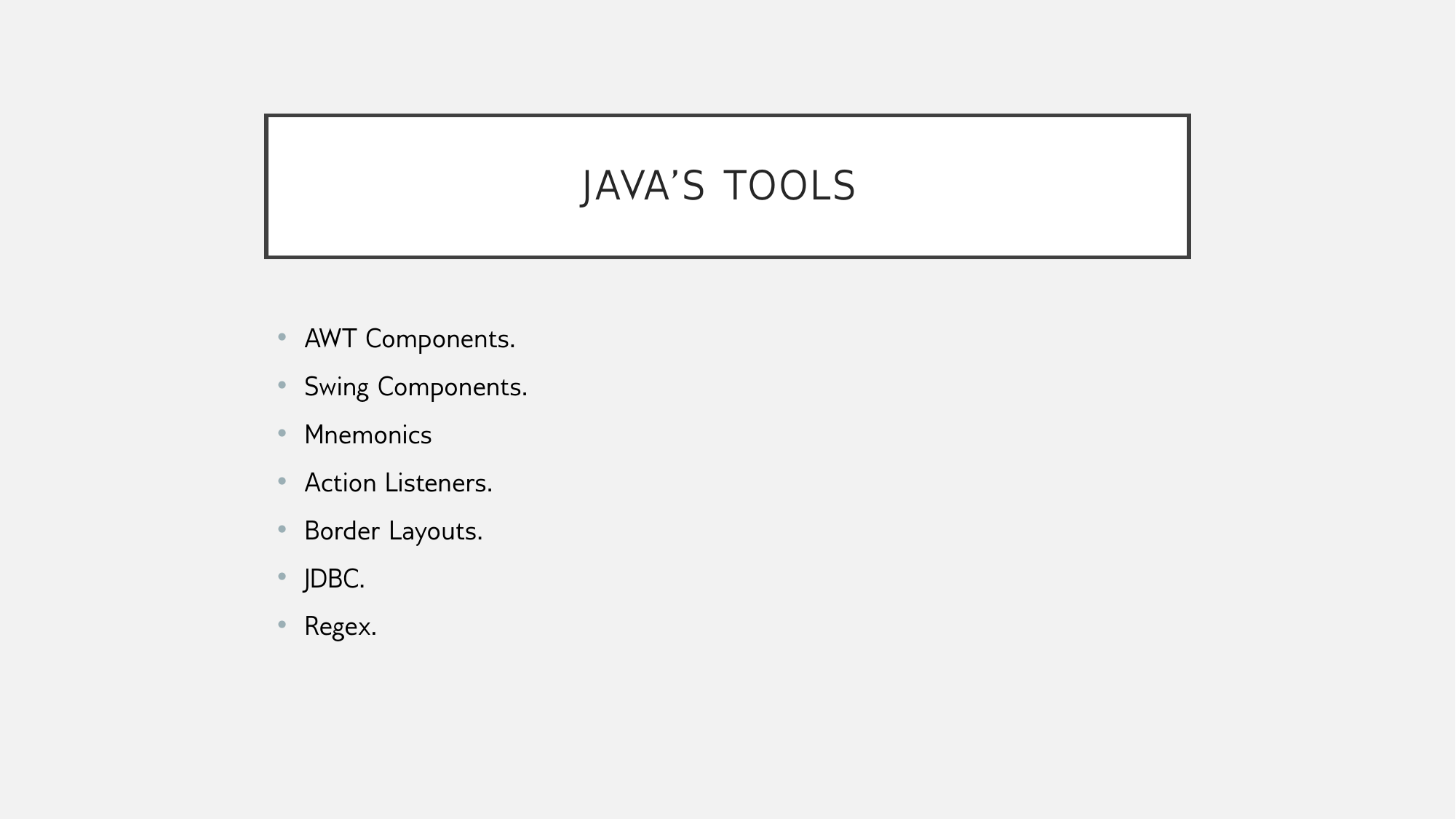

# Java’s Tools
AWT Components.
Swing Components.
Mnemonics
Action Listeners.
Border Layouts.
JDBC.
Regex.